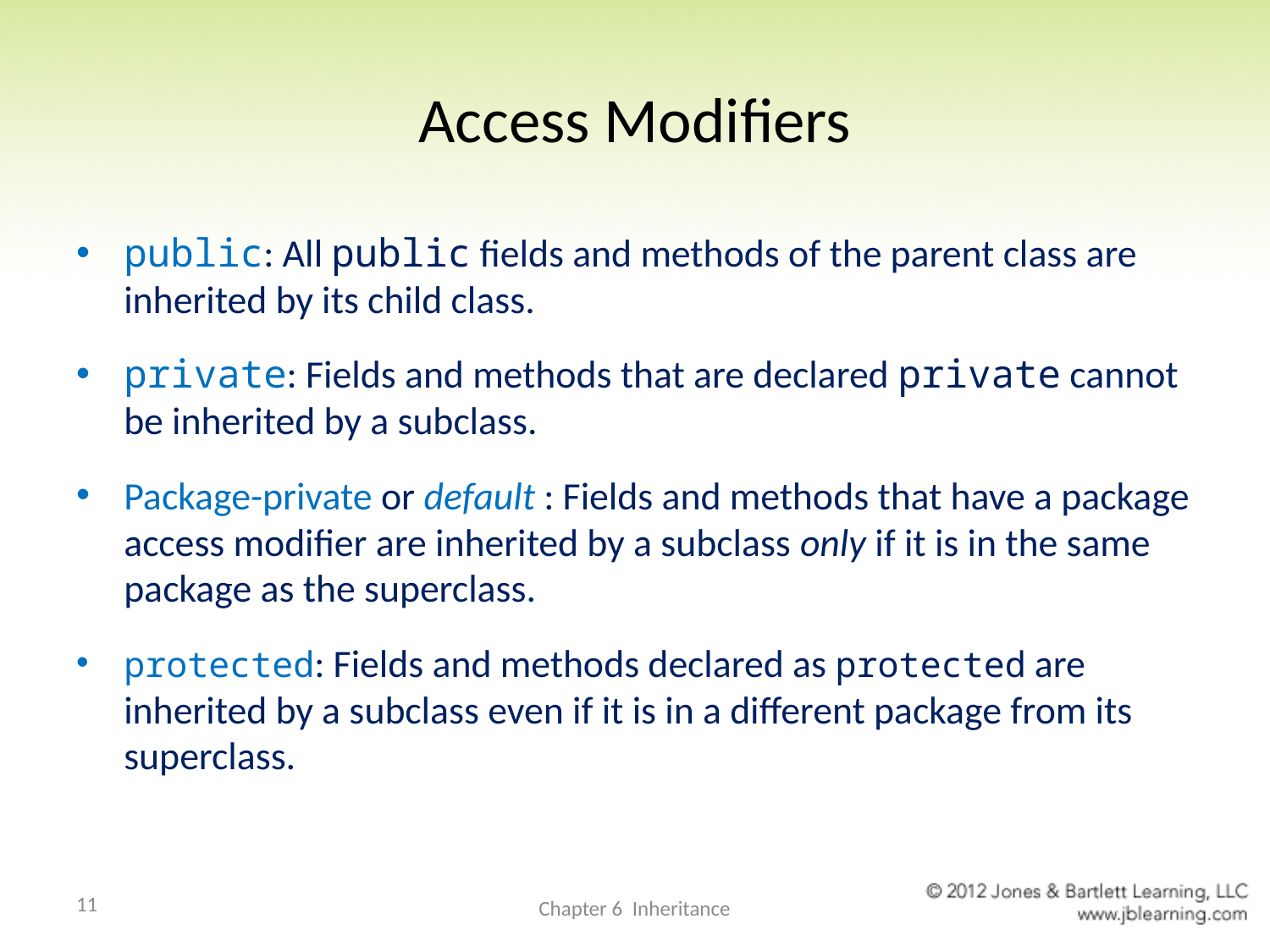

# Access Modifiers
public: All public fields and methods of the parent class are inherited by its child class.
private: Fields and methods that are declared private cannot be inherited by a subclass.
Package-private or default : Fields and methods that have a package access modifier are inherited by a subclass only if it is in the same package as the superclass.
protected: Fields and methods declared as protected are inherited by a subclass even if it is in a different package from its superclass.

11
Chapter 6  Inheritance